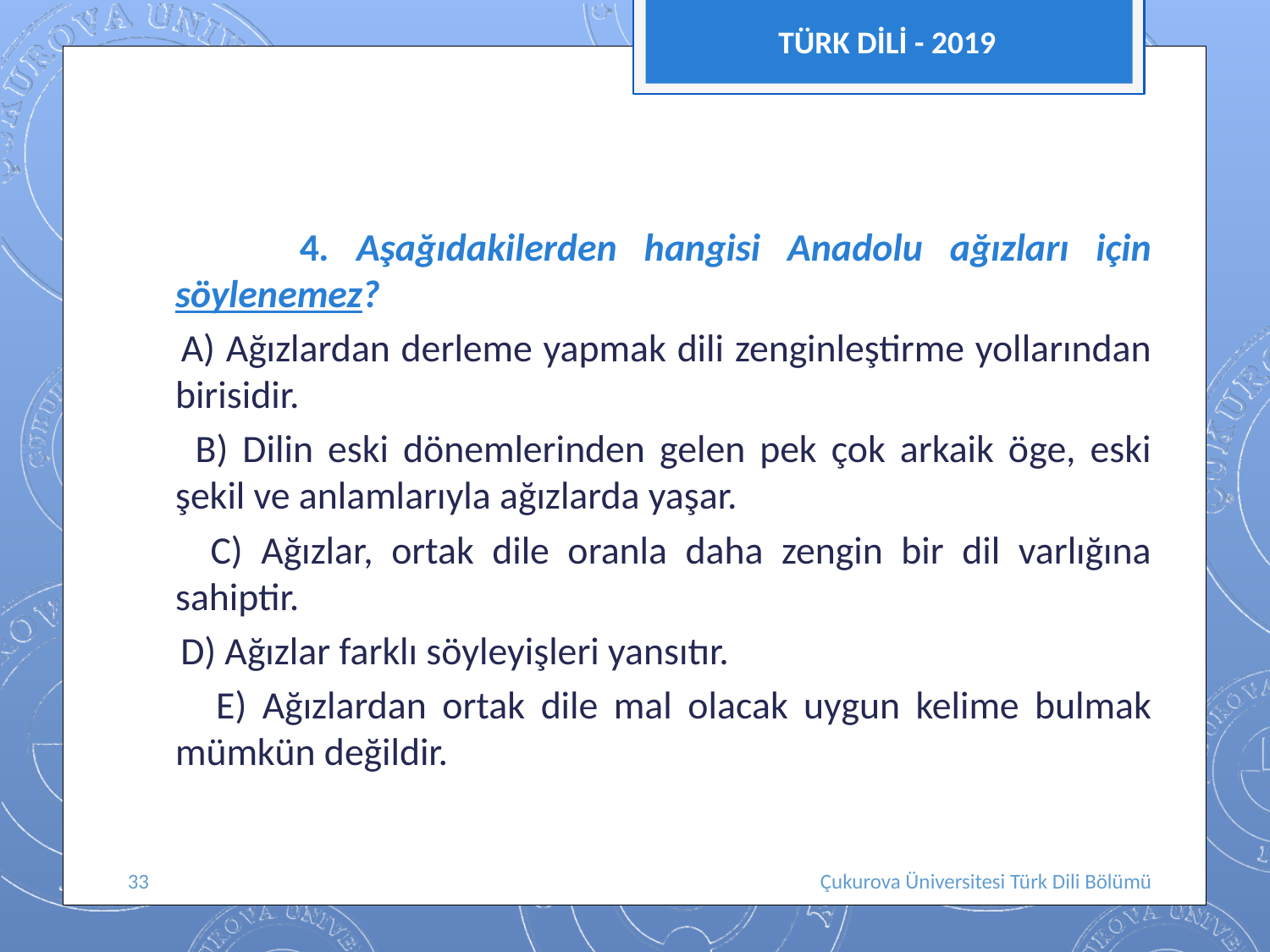

TÜRK DİLİ - 2019
      4. Aşağıdakilerden hangisi Anadolu ağızları için söylenemez?
    A) Ağızlardan derleme yapmak dili zenginleştirme yollarından birisidir.
    B) Dilin eski dönemlerinden gelen pek çok arkaik öge, eski şekil ve anlamlarıyla ağızlarda yaşar.
    C) Ağızlar, ortak dile oranla daha zengin bir dil varlığına sahiptir.
     D) Ağızlar farklı söyleyişleri yansıtır.
     E) Ağızlardan ortak dile mal olacak uygun kelime bulmak mümkün değildir.

33
Çukurova Üniversitesi Türk Dili Bölümü